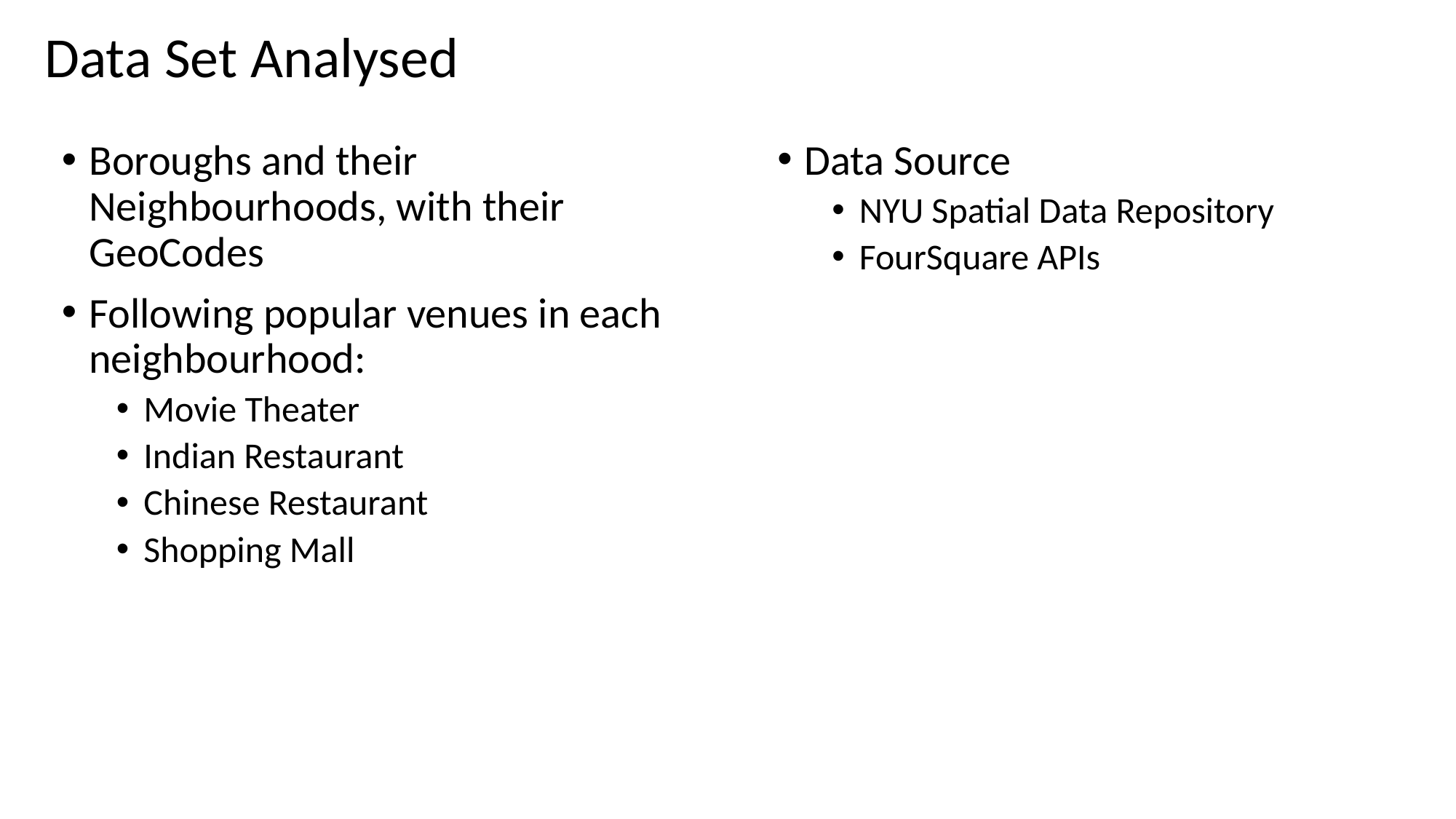

# Data Set Analysed
Boroughs and their Neighbourhoods, with their GeoCodes
Following popular venues in each neighbourhood:
Movie Theater
Indian Restaurant
Chinese Restaurant
Shopping Mall
Data Source
NYU Spatial Data Repository
FourSquare APIs